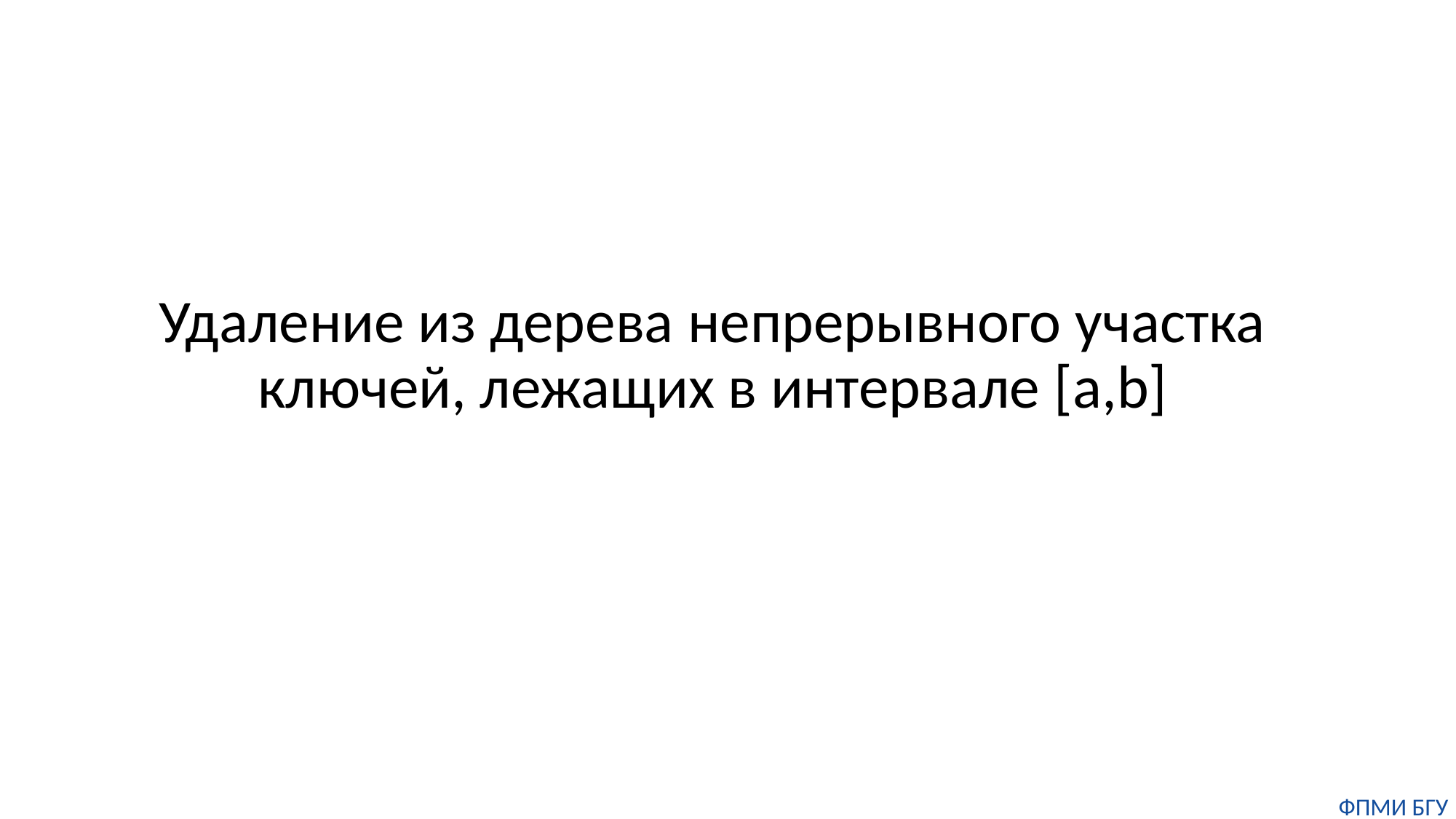

# Удаление из дерева непрерывного участка ключей, лежащих в интервале [a,b]
ФПМИ БГУ